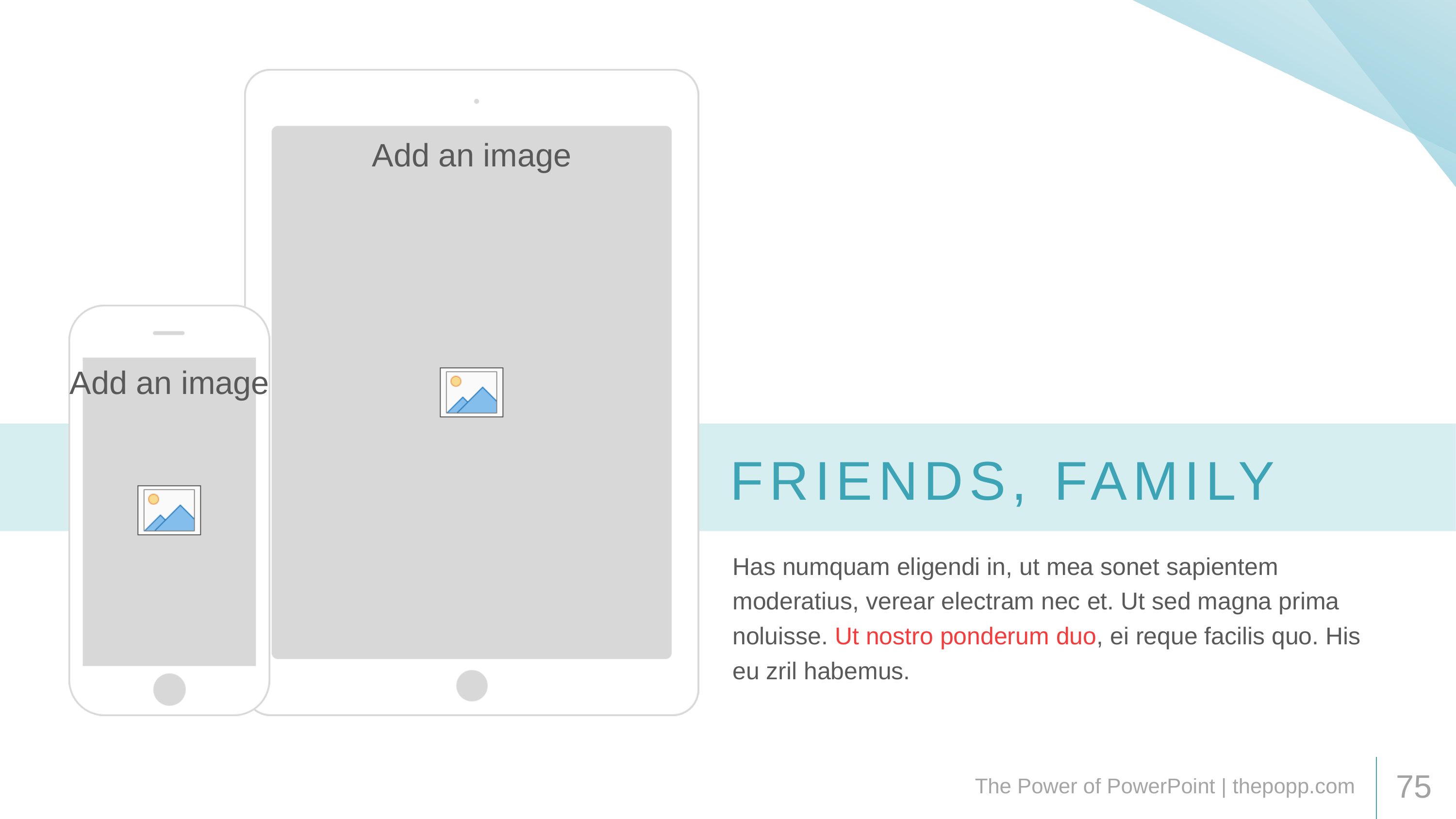

FRIENDS, FAMILY
Has numquam eligendi in, ut mea sonet sapientem moderatius, verear electram nec et. Ut sed magna prima noluisse. Ut nostro ponderum duo, ei reque facilis quo. His eu zril habemus.
The Power of PowerPoint | thepopp.com
75